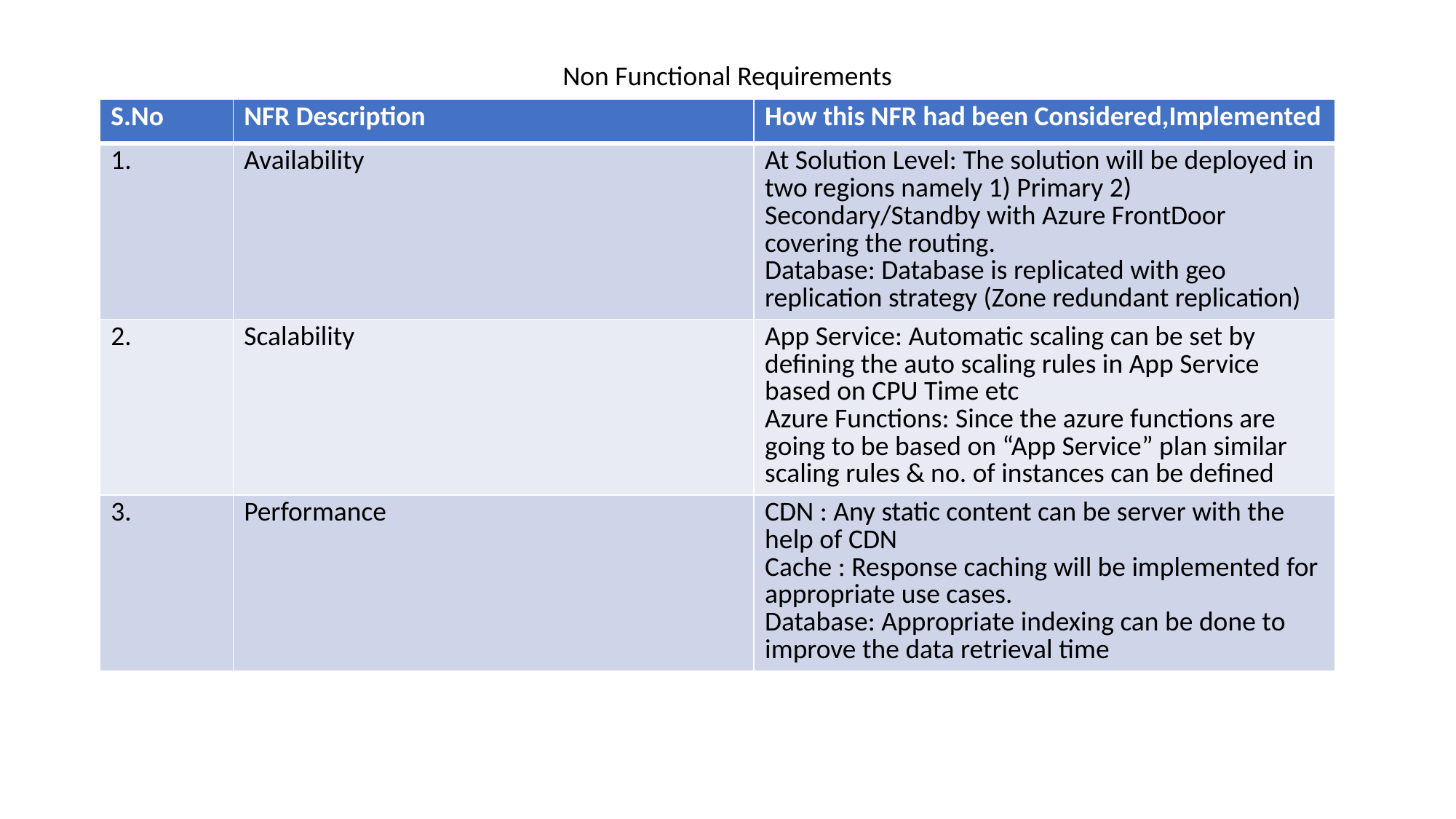

# Non Functional Requirements

| S.No | NFR Description | How this NFR had been Considered,Implemented |
| --- | --- | --- |
| 1. | Availability | At Solution Level: The solution will be deployed in two regions namely 1) Primary 2) Secondary/Standby with Azure FrontDoor covering the routing. Database: Database is replicated with geo replication strategy (Zone redundant replication) |
| 2. | Scalability | App Service: Automatic scaling can be set by defining the auto scaling rules in App Service based on CPU Time etc Azure Functions: Since the azure functions are going to be based on “App Service” plan similar scaling rules & no. of instances can be defined |
| 3. | Performance | CDN : Any static content can be server with the help of CDN Cache : Response caching will be implemented for appropriate use cases. Database: Appropriate indexing can be done to improve the data retrieval time |